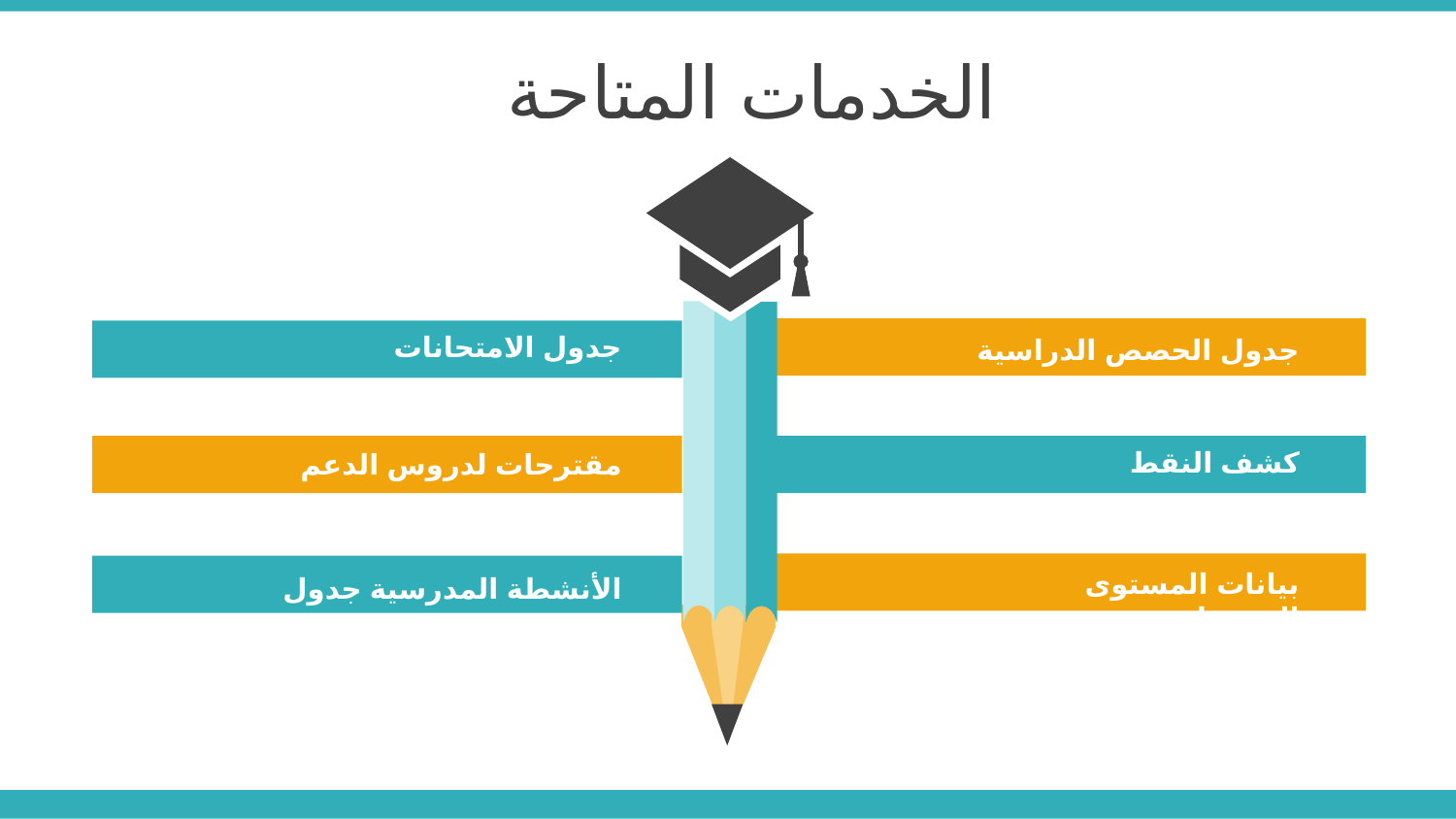

الخدمات المتاحة

جدول الامتحانات
جدول الحصص الدراسية

كشف النقط
مقترحات لدروس الدعم

بيانات المستوى التحصيلي
 الأنشطة المدرسية جدول